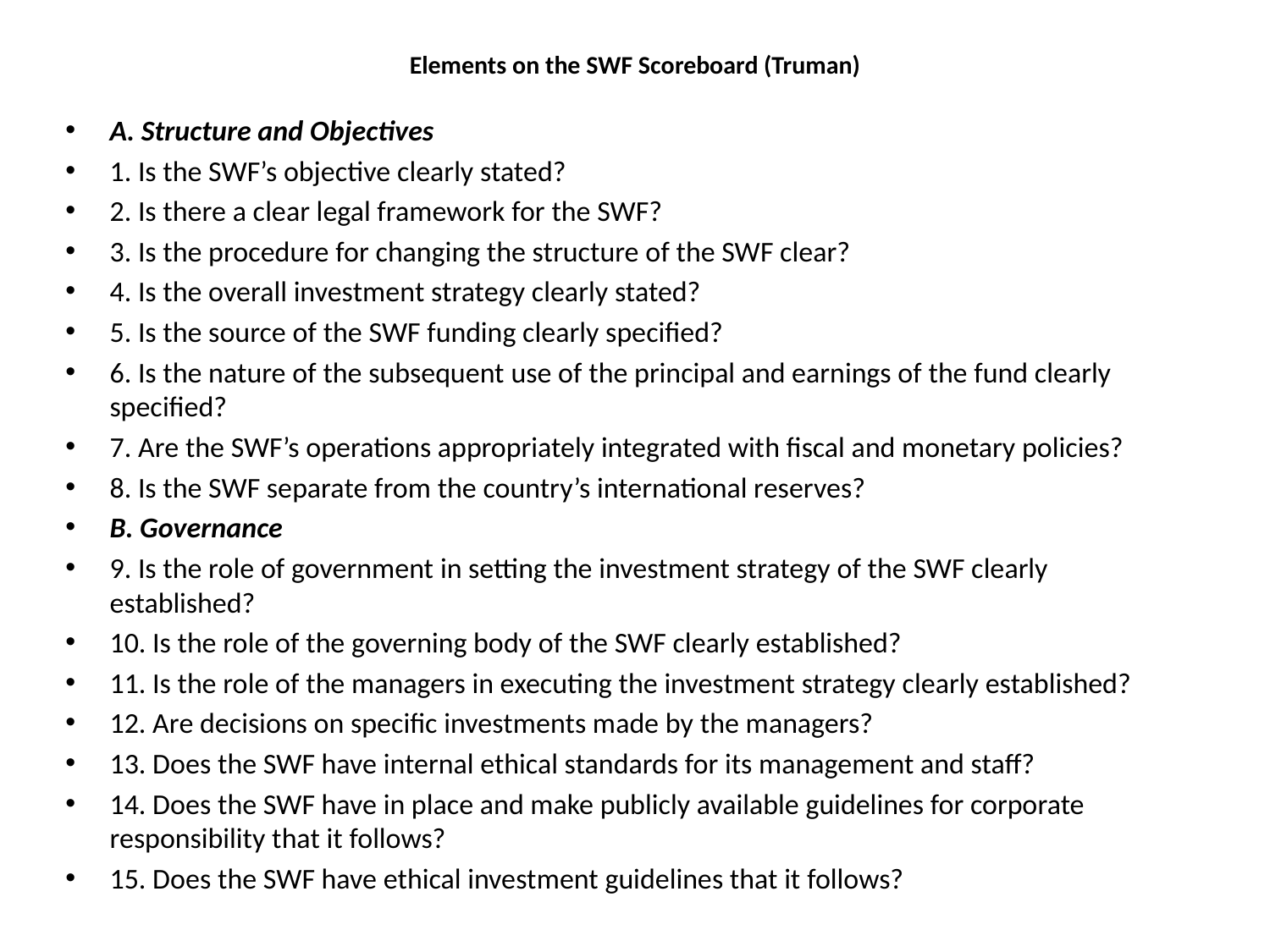

# Elements on the SWF Scoreboard (Truman)
A. Structure and Objectives
1. Is the SWF’s objective clearly stated?
2. Is there a clear legal framework for the SWF?
3. Is the procedure for changing the structure of the SWF clear?
4. Is the overall investment strategy clearly stated?
5. Is the source of the SWF funding clearly specified?
6. Is the nature of the subsequent use of the principal and earnings of the fund clearly specified?
7. Are the SWF’s operations appropriately integrated with fiscal and monetary policies?
8. Is the SWF separate from the country’s international reserves?
B. Governance
9. Is the role of government in setting the investment strategy of the SWF clearly established?
10. Is the role of the governing body of the SWF clearly established?
11. Is the role of the managers in executing the investment strategy clearly established?
12. Are decisions on specific investments made by the managers?
13. Does the SWF have internal ethical standards for its management and staff?
14. Does the SWF have in place and make publicly available guidelines for corporate responsibility that it follows?
15. Does the SWF have ethical investment guidelines that it follows?